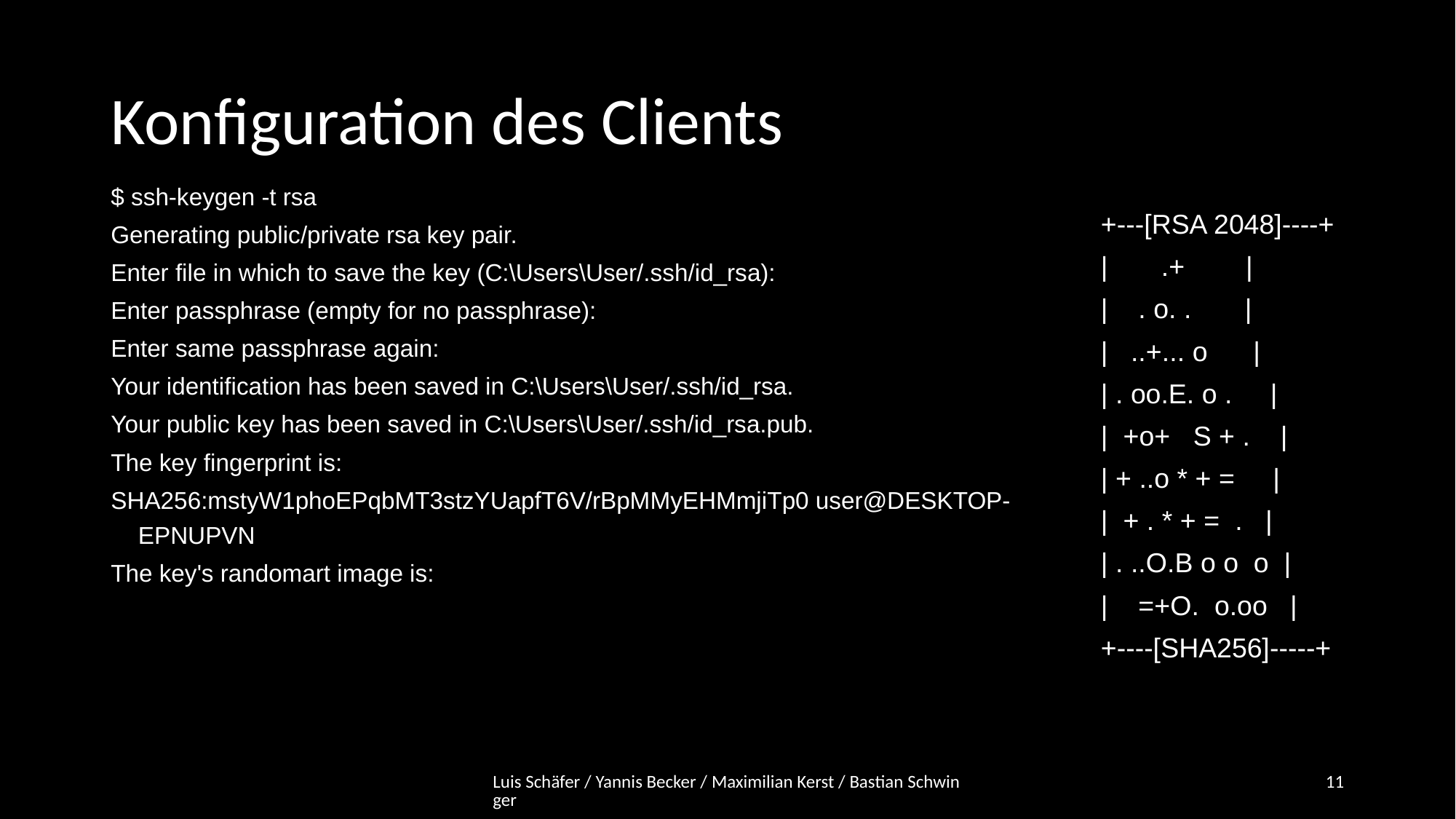

# Konfiguration des Clients

+---[RSA 2048]----+
|       .+        |
|    . o. .       |
|   ..+... o      |
| . oo.E. o .     |
|  +o+   S + .    |
| + ..o * + =     |
|  + . * + =  .   |
| . ..O.B o o  o  |
|    =+O.  o.oo   |
+----[SHA256]-----+
$ ssh-keygen -t rsa
Generating public/private rsa key pair.
Enter file in which to save the key (C:\Users\User/.ssh/id_rsa):
Enter passphrase (empty for no passphrase):
Enter same passphrase again:
Your identification has been saved in C:\Users\User/.ssh/id_rsa.
Your public key has been saved in C:\Users\User/.ssh/id_rsa.pub.
The key fingerprint is:
SHA256:mstyW1phoEPqbMT3stzYUapfT6V/rBpMMyEHMmjiTp0 user@DESKTOP-EPNUPVN
The key's randomart image is:
Luis Schäfer / Yannis Becker / Maximilian Kerst / Bastian Schwinger
11